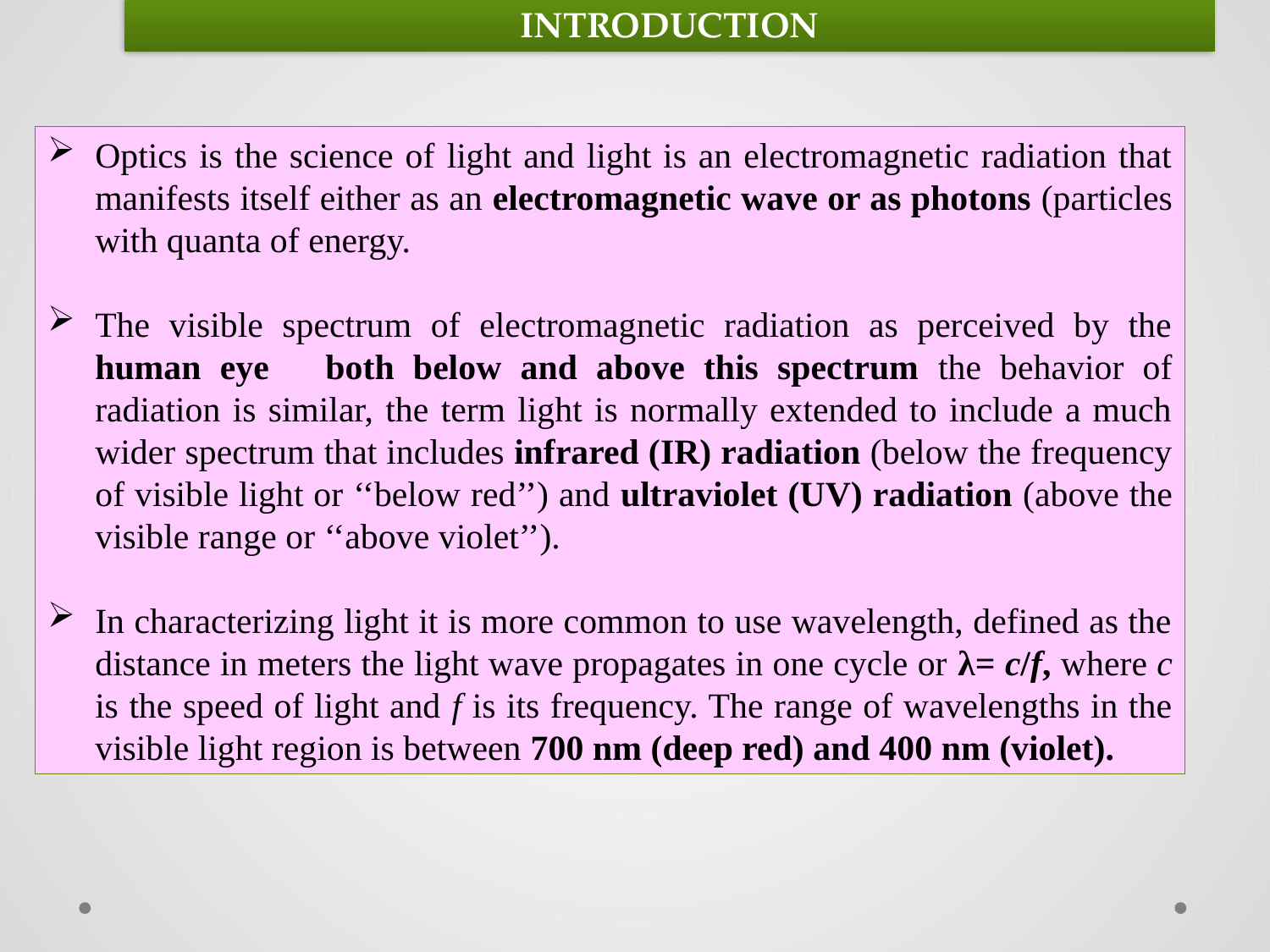

INTRODUCTION
Optics is the science of light and light is an electromagnetic radiation that manifests itself either as an electromagnetic wave or as photons (particles with quanta of energy.

The visible spectrum of electromagnetic radiation as perceived by the human eye   both below and above this spectrum the behavior of radiation is similar, the term light is normally extended to include a much wider spectrum that includes infrared (IR) radiation (below the frequency of visible light or ‘‘below red’’) and ultraviolet (UV) radiation (above the visible range or ‘‘above violet’’).

In characterizing light it is more common to use wavelength, defined as the
distance in meters the light wave propagates in one cycle or λ= c/f, where c is the speed of light and f is its frequency. The range of wavelengths in the visible light region is between 700 nm (deep red) and 400 nm (violet).